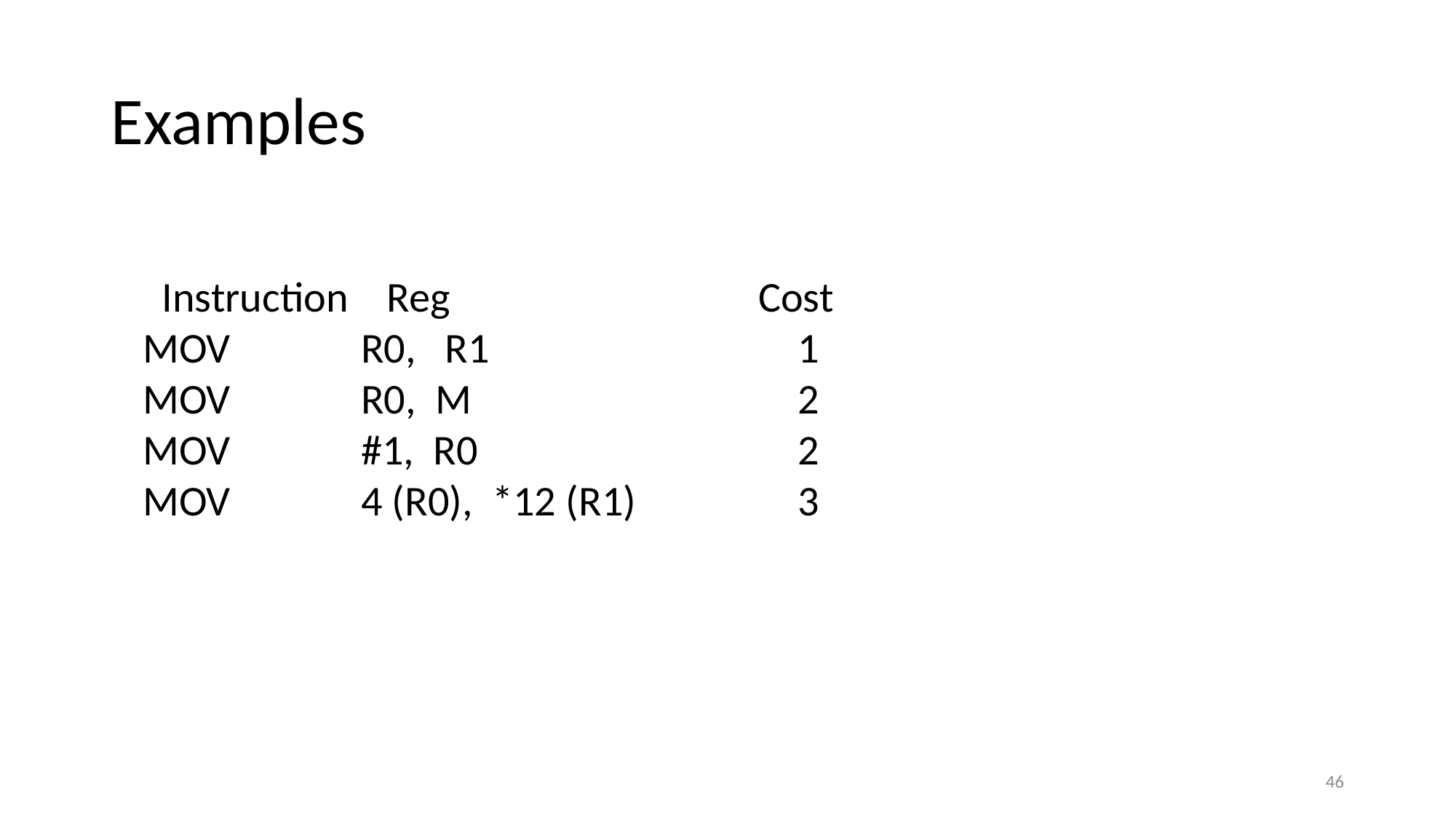

# Examples
  Instruction    Reg                                Cost
MOV		R0,   R1			1
MOV		R0,  M			2
MOV		#1,  R0			2
MOV		4 (R0),  *12 (R1)		3
46